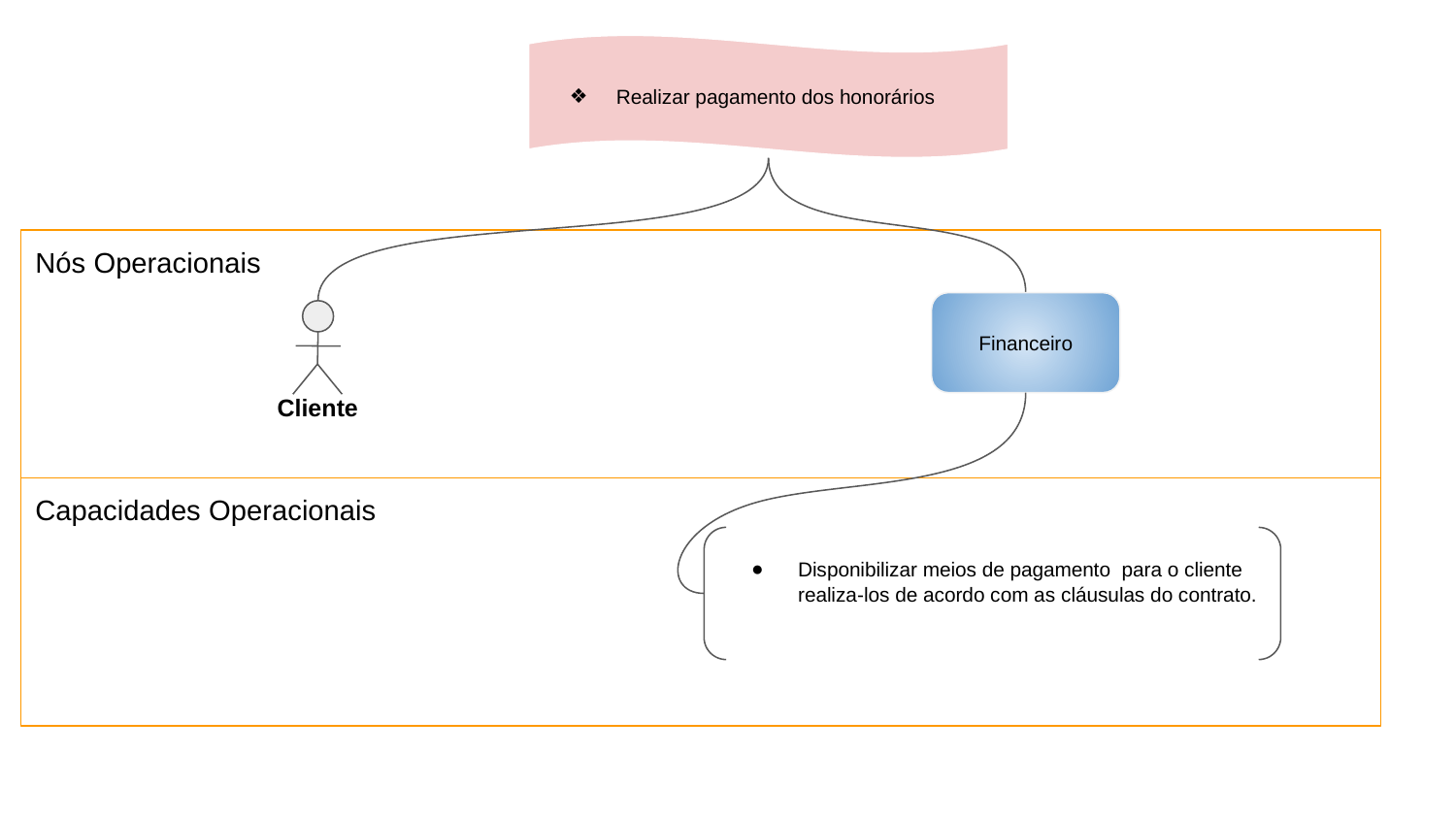

Realizar pagamento dos honorários
Nós Operacionais
Financeiro

Cliente
Capacidades Operacionais
Disponibilizar meios de pagamento  para o cliente realiza-los de acordo com as cláusulas do contrato.